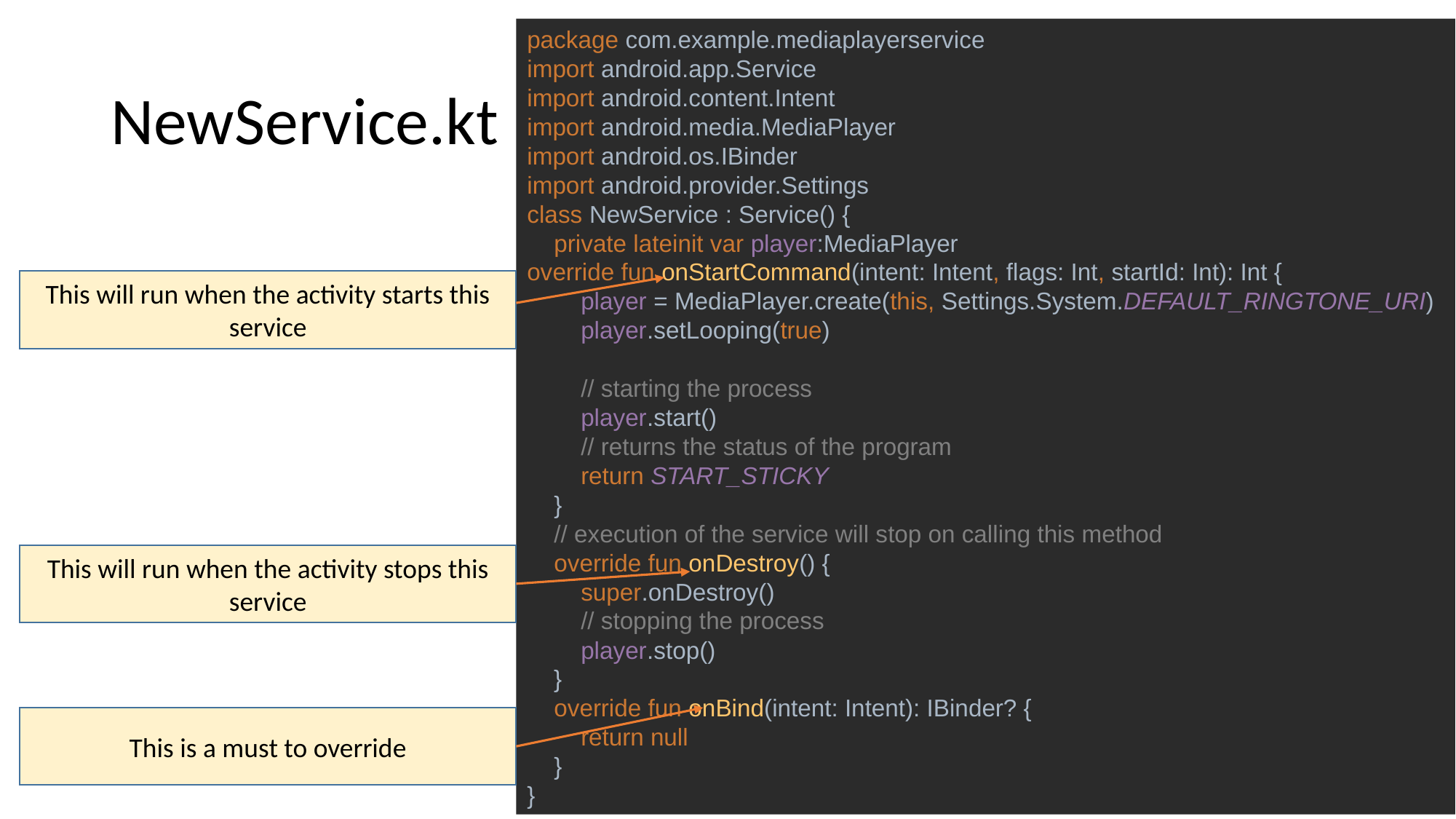

package com.example.mediaplayerservice
import android.app.Service
import android.content.Intent
import android.media.MediaPlayer
import android.os.IBinder
import android.provider.Settings
class NewService : Service() {
    private lateinit var player:MediaPlayer
override fun onStartCommand(intent: Intent, flags: Int, startId: Int): Int {
        player = MediaPlayer.create(this, Settings.System.DEFAULT_RINGTONE_URI)
        player.setLooping(true)
        // starting the process
        player.start()
        // returns the status of the program
        return START_STICKY
    }
    // execution of the service will stop on calling this method
    override fun onDestroy() {
        super.onDestroy()
        // stopping the process
        player.stop()
    }
    override fun onBind(intent: Intent): IBinder? {
        return null
    }
}
# NewService.kt
This will run when the activity starts this service
This will run when the activity stops this service
This is a must to override